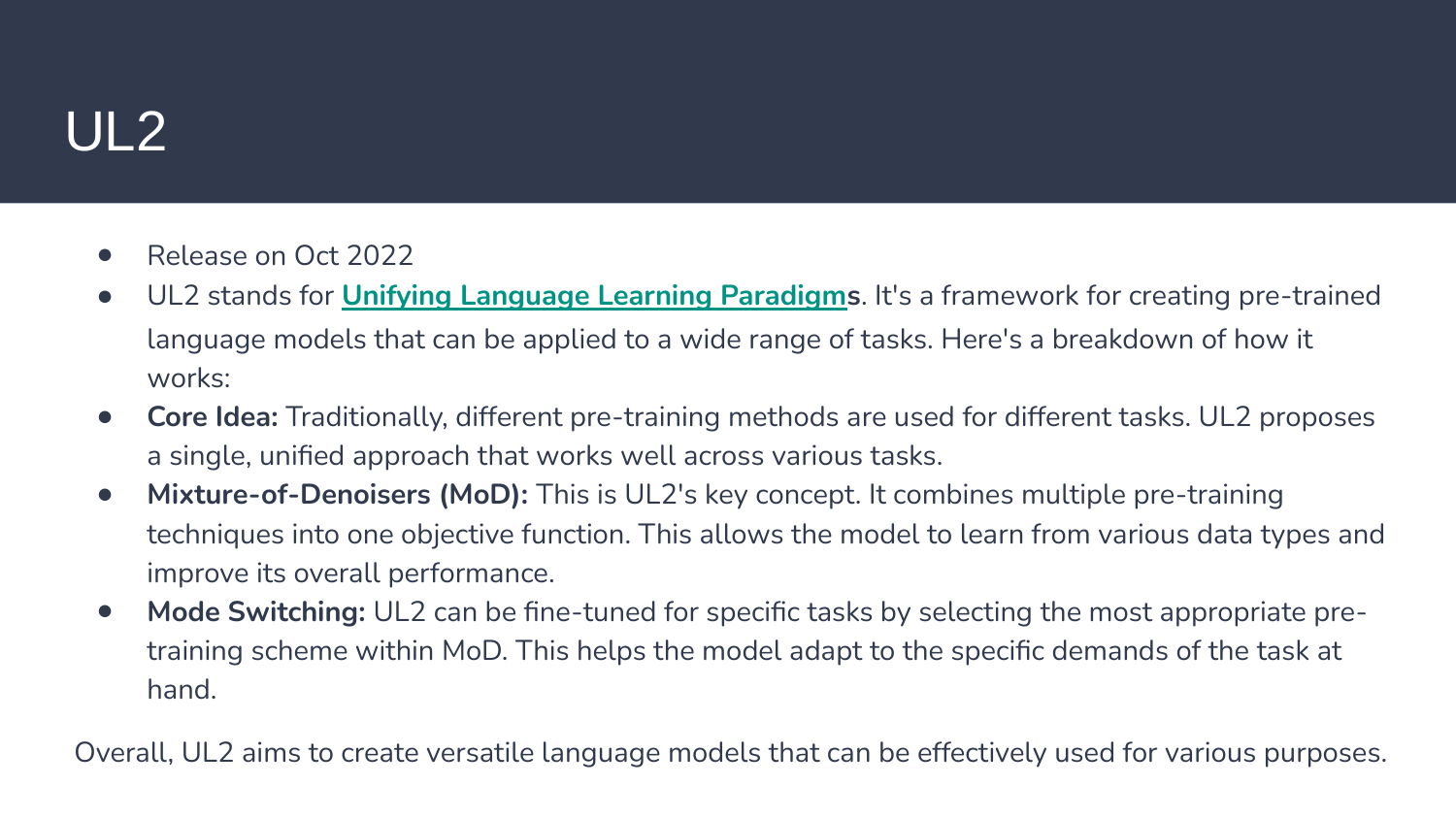

# UL2
Release on Oct 2022
UL2 stands for Unifying Language Learning Paradigms. It's a framework for creating pre-trained language models that can be applied to a wide range of tasks. Here's a breakdown of how it works:
Core Idea: Traditionally, different pre-training methods are used for different tasks. UL2 proposes a single, unified approach that works well across various tasks.
Mixture-of-Denoisers (MoD): This is UL2's key concept. It combines multiple pre-training techniques into one objective function. This allows the model to learn from various data types and improve its overall performance.
Mode Switching: UL2 can be fine-tuned for specific tasks by selecting the most appropriate pre-training scheme within MoD. This helps the model adapt to the specific demands of the task at hand.
Overall, UL2 aims to create versatile language models that can be effectively used for various purposes.